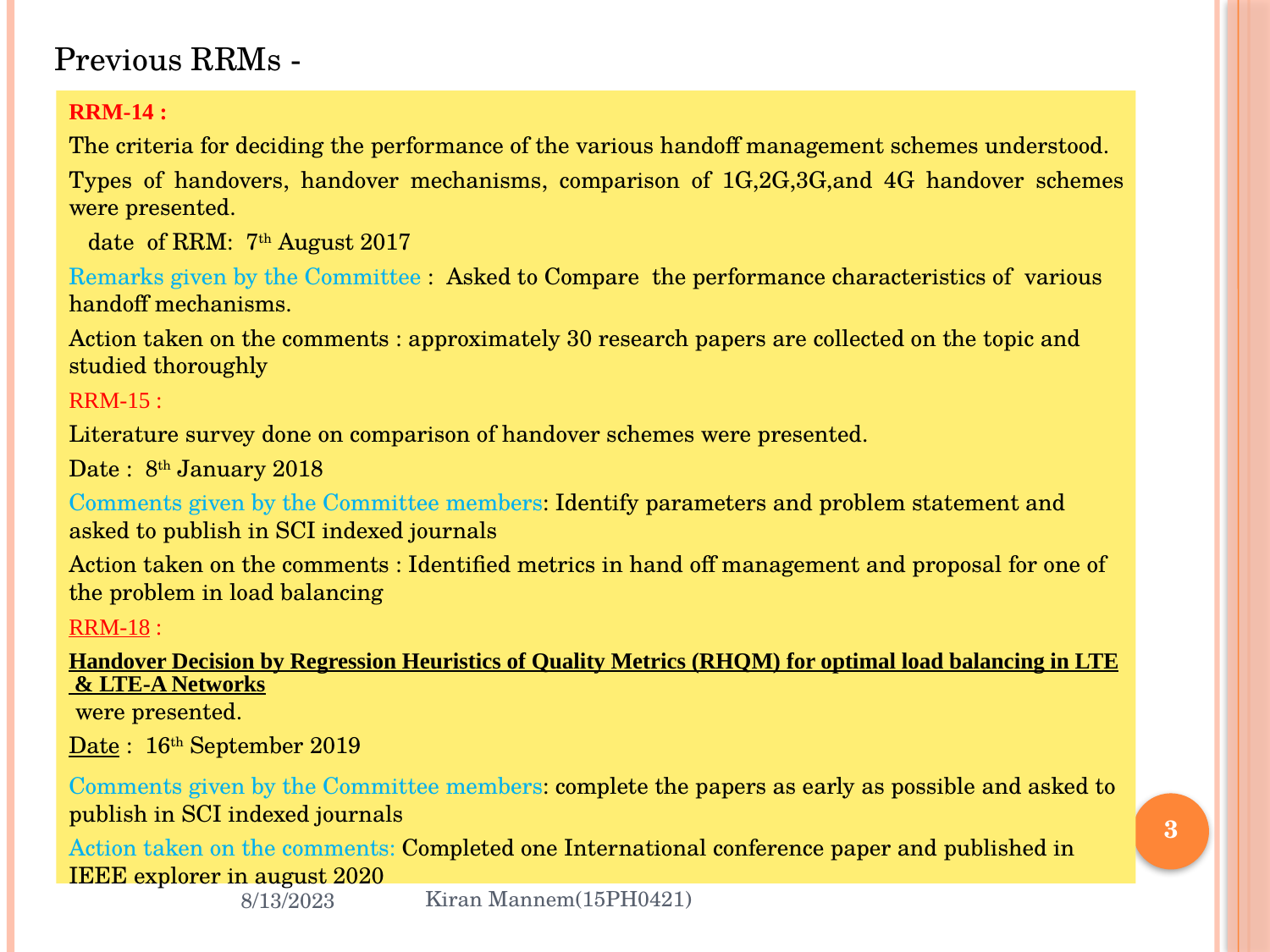

Previous RRMs -
RRM-14 :
The criteria for deciding the performance of the various handoff management schemes understood.
Types of handovers, handover mechanisms, comparison of 1G,2G,3G,and 4G handover schemes were presented.
   date  of RRM:  7th August 2017
Remarks given by the Committee :  Asked to Compare  the performance characteristics of  various handoff mechanisms.
Action taken on the comments : approximately 30 research papers are collected on the topic and studied thoroughly
RRM-15 :
Literature survey done on comparison of handover schemes were presented.
Date :  8th January 2018
Comments given by the Committee members: Identify parameters and problem statement and asked to publish in SCI indexed journals
Action taken on the comments : Identified metrics in hand off management and proposal for one of the problem in load balancing
RRM-18 :
Handover Decision by Regression Heuristics of Quality Metrics (RHQM) for optimal load balancing in LTE & LTE-A Networks were presented.
Date :  16th September 2019
Comments given by the Committee members: complete the papers as early as possible and asked to publish in SCI indexed journals
Action taken on the comments: Completed one International conference paper and published in IEEE explorer in august 2020

3
8/13/2023
Kiran Mannem(15PH0421)